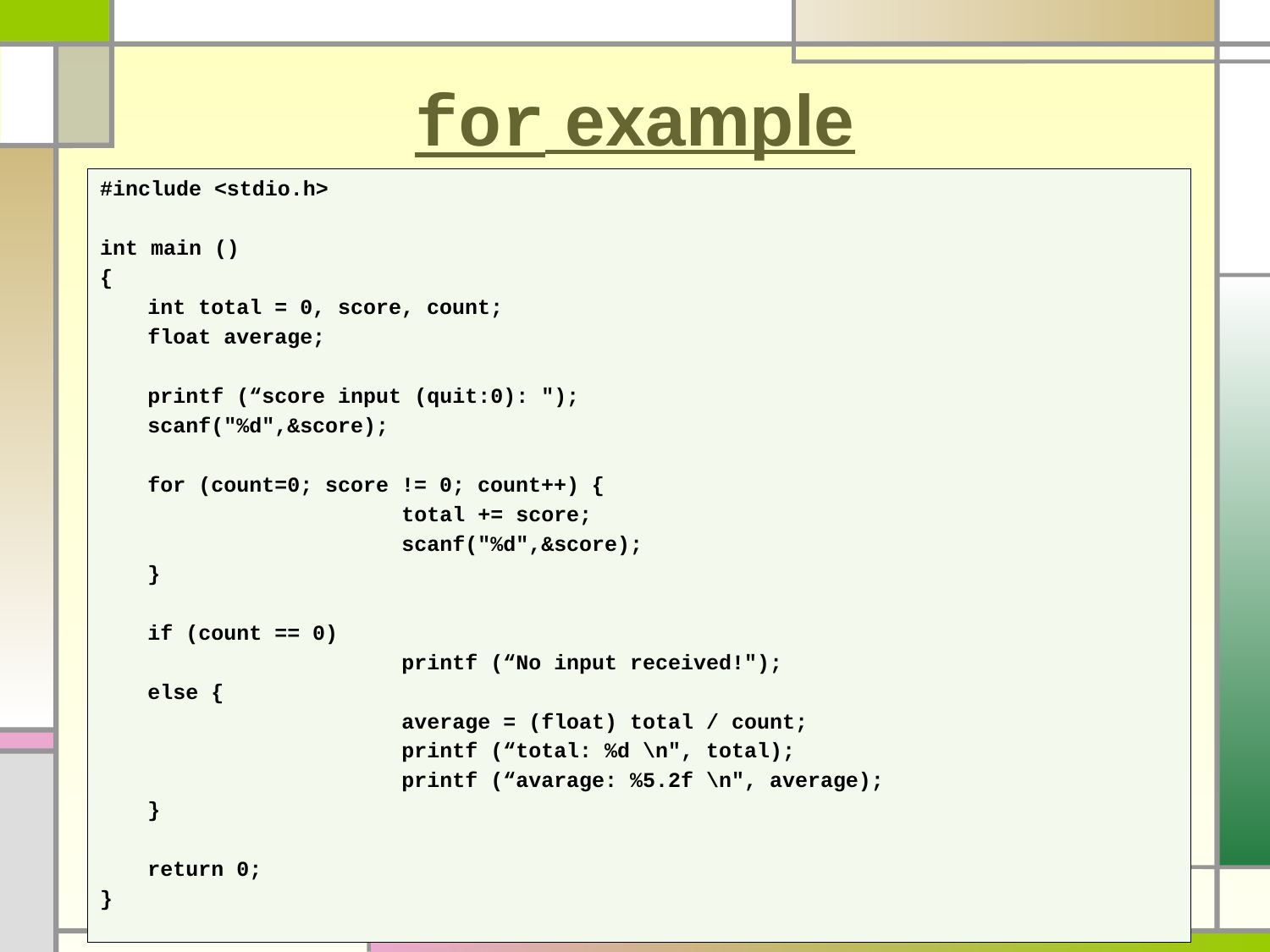

# for example
#include <stdio.h>

int main ()
{
 	int total = 0, score, count;
  	float average;

  	printf (“score input (quit:0): ");
   	scanf("%d",&score);

  	for (count=0; score != 0; count++) {
    		total += score;
     		scanf("%d",&score);
   	}

   	if (count == 0)
      		printf (“No input received!");
   	else {
      		average = (float) total / count;
       		printf (“total: %d \n", total);
       		printf (“avarage: %5.2f \n", average);
	}

	return 0;
}